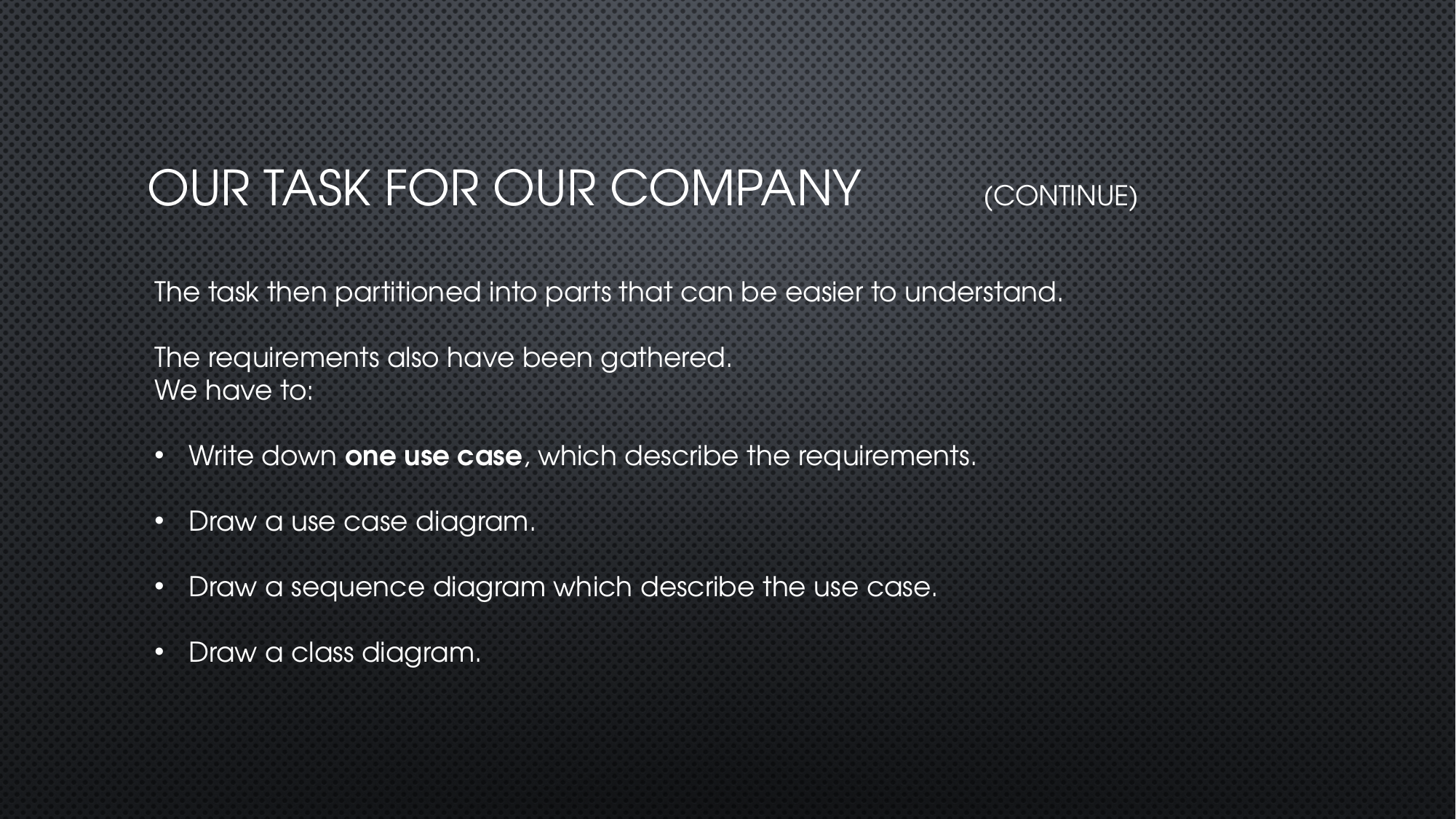

# Our task for our company         (continue)
The task then partitioned into parts that can be easier to understand.

The requirements also have been gathered.
We have to:

Write down one use case, which describe the requirements.

Draw a use case diagram.

Draw a sequence diagram which describe the use case.

Draw a class diagram.